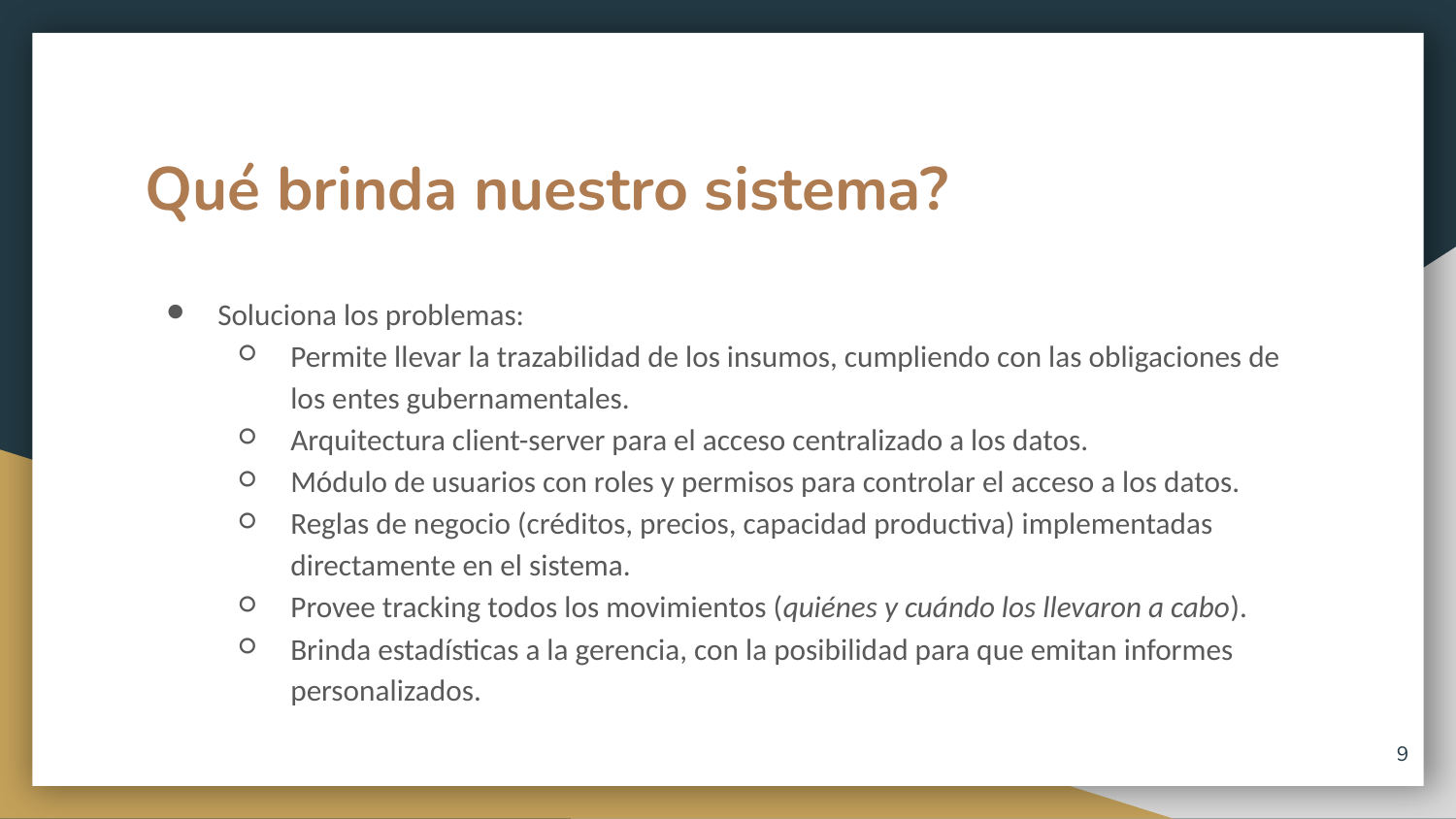

# Qué brinda nuestro sistema?
Soluciona los problemas:
Permite llevar la trazabilidad de los insumos, cumpliendo con las obligaciones de los entes gubernamentales.
Arquitectura client-server para el acceso centralizado a los datos.
Módulo de usuarios con roles y permisos para controlar el acceso a los datos.
Reglas de negocio (créditos, precios, capacidad productiva) implementadas directamente en el sistema.
Provee tracking todos los movimientos (quiénes y cuándo los llevaron a cabo).
Brinda estadísticas a la gerencia, con la posibilidad para que emitan informes personalizados.
9